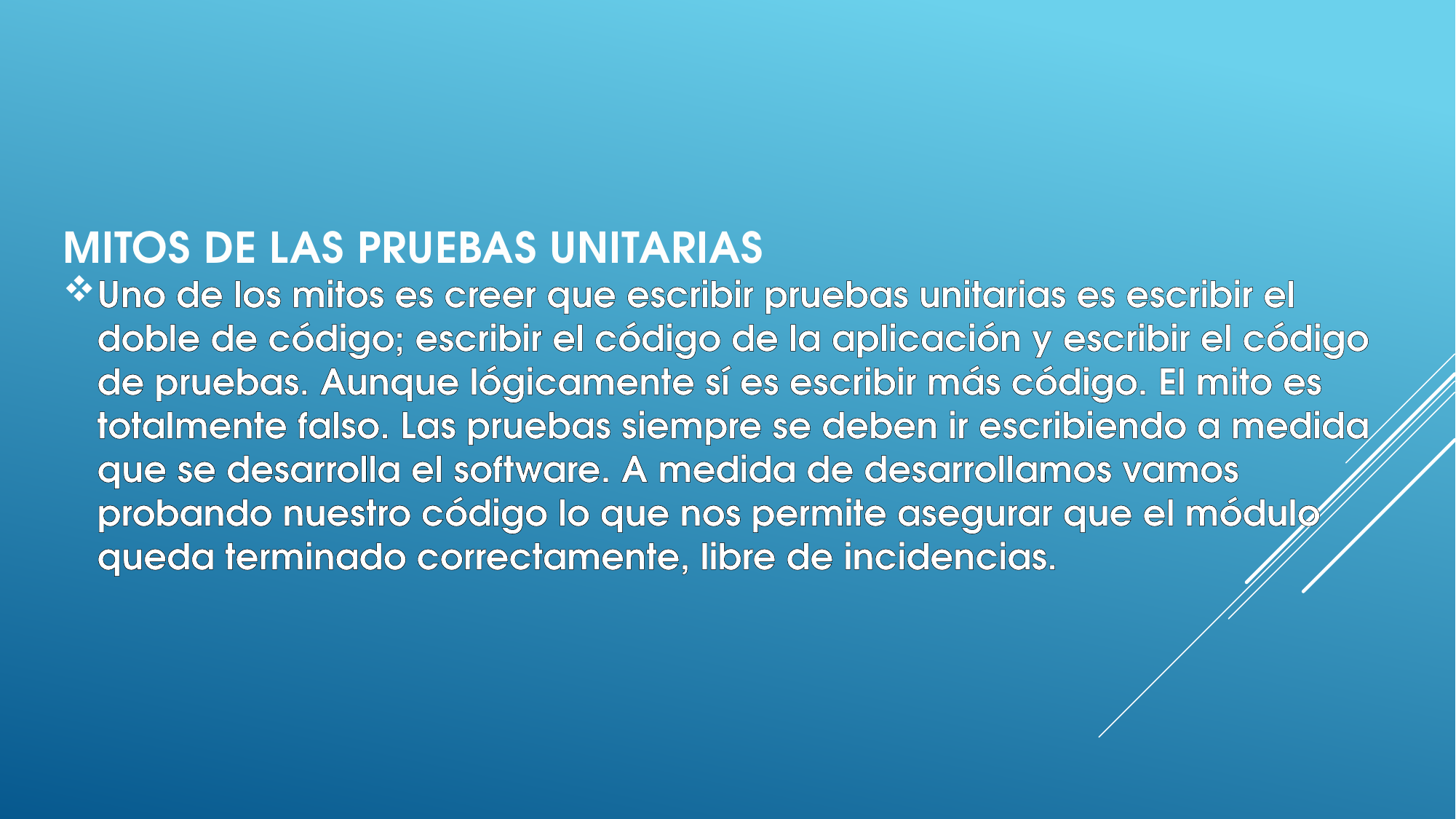

MITOS DE LAS PRUEBAS UNITARIAS
Uno de los mitos es creer que escribir pruebas unitarias es escribir el doble de código; escribir el código de la aplicación y escribir el código de pruebas. Aunque lógicamente sí es escribir más código. El mito es totalmente falso. Las pruebas siempre se deben ir escribiendo a medida que se desarrolla el software. A medida de desarrollamos vamos probando nuestro código lo que nos permite asegurar que el módulo queda terminado correctamente, libre de incidencias.